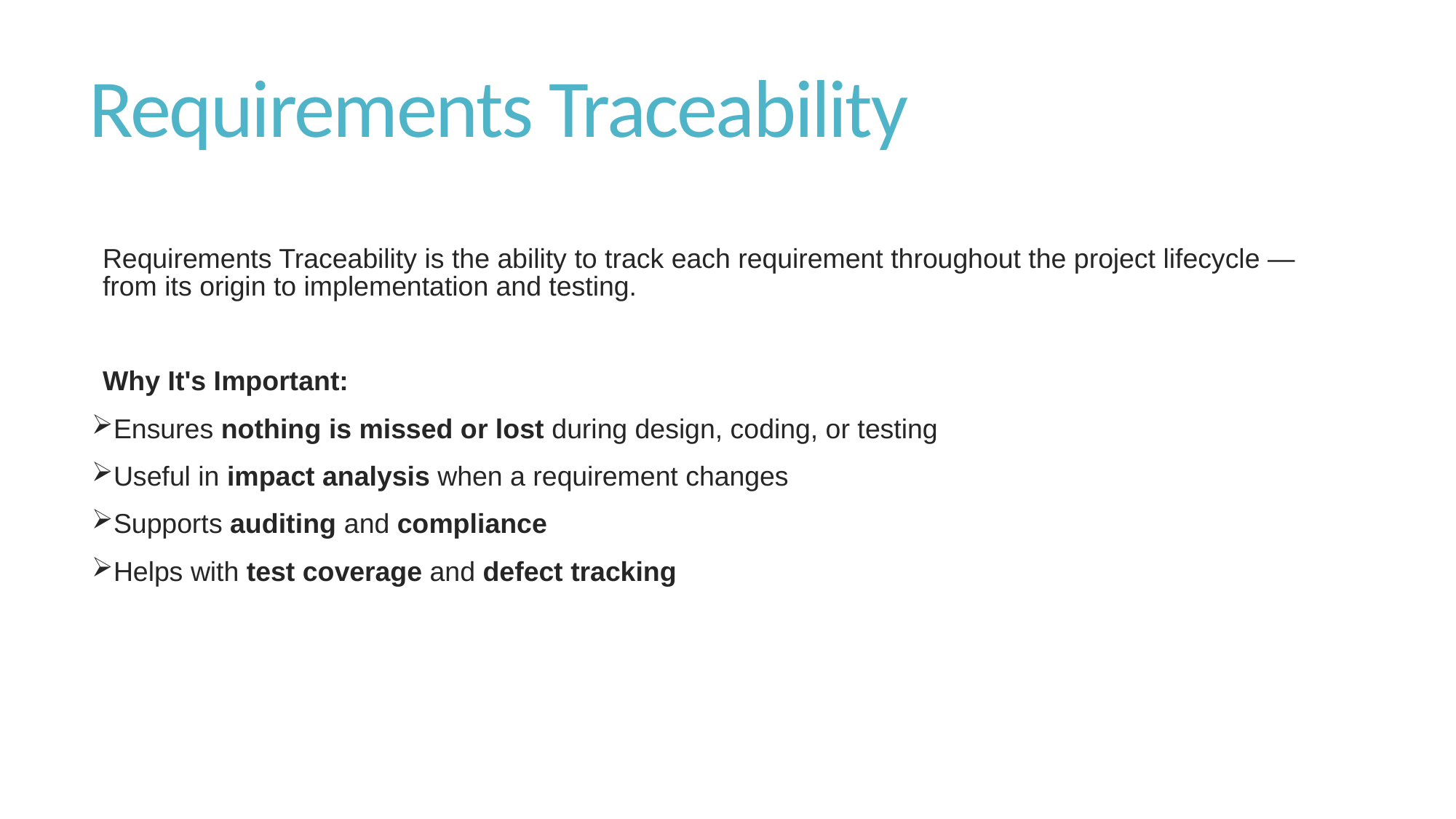

# Requirements Traceability
Requirements Traceability is the ability to track each requirement throughout the project lifecycle — from its origin to implementation and testing.

Why It's Important:
Ensures nothing is missed or lost during design, coding, or testing
Useful in impact analysis when a requirement changes
Supports auditing and compliance
Helps with test coverage and defect tracking